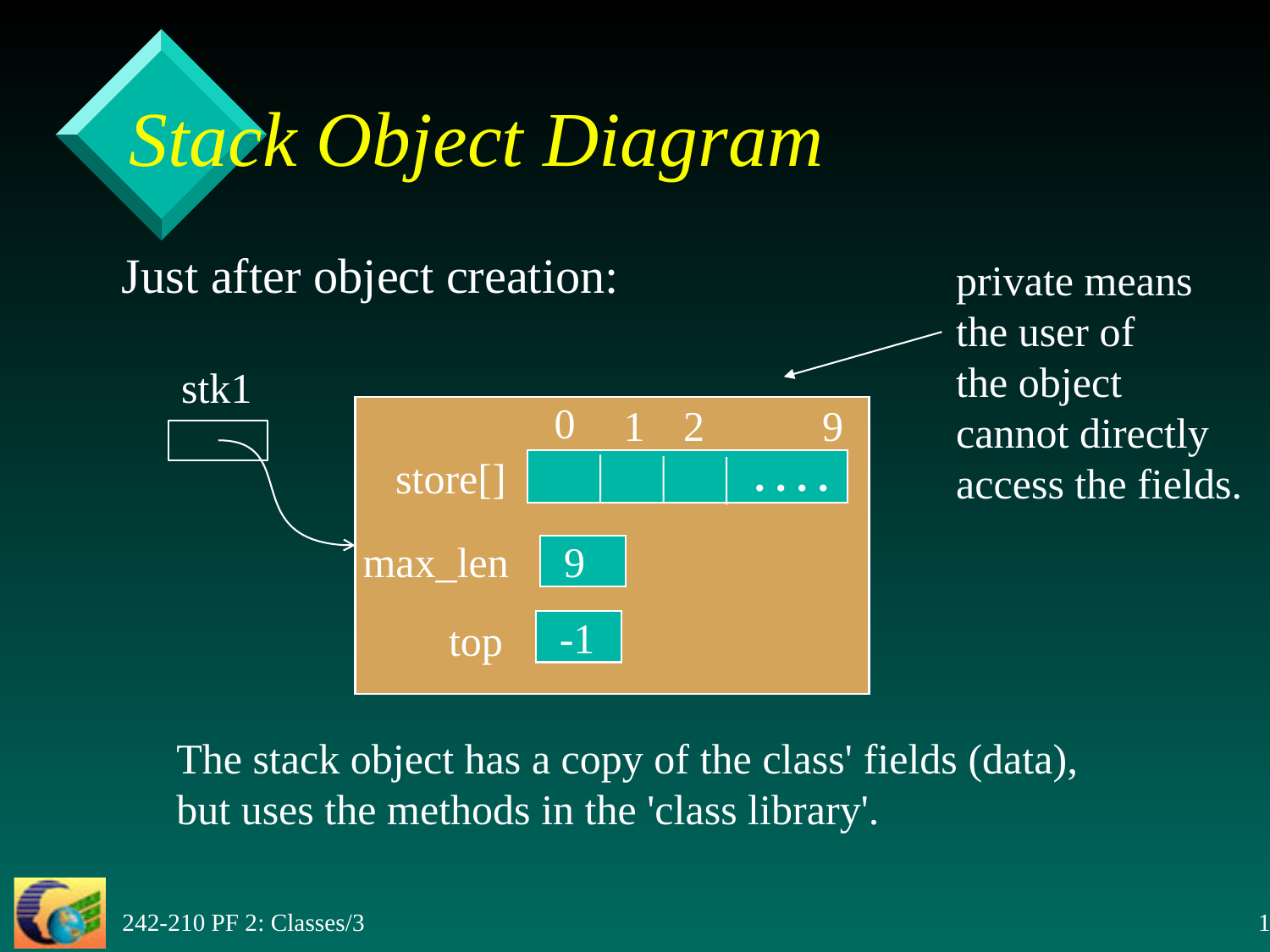

# Stack Object Diagram
Just after object creation:
private means
the user of
the object
cannot directly
access the fields.

stk1
0
1
2
9

. . . .
store[]

max_len
9

-1
top

The stack object has a copy of the class' fields (data),
but uses the methods in the 'class library'.